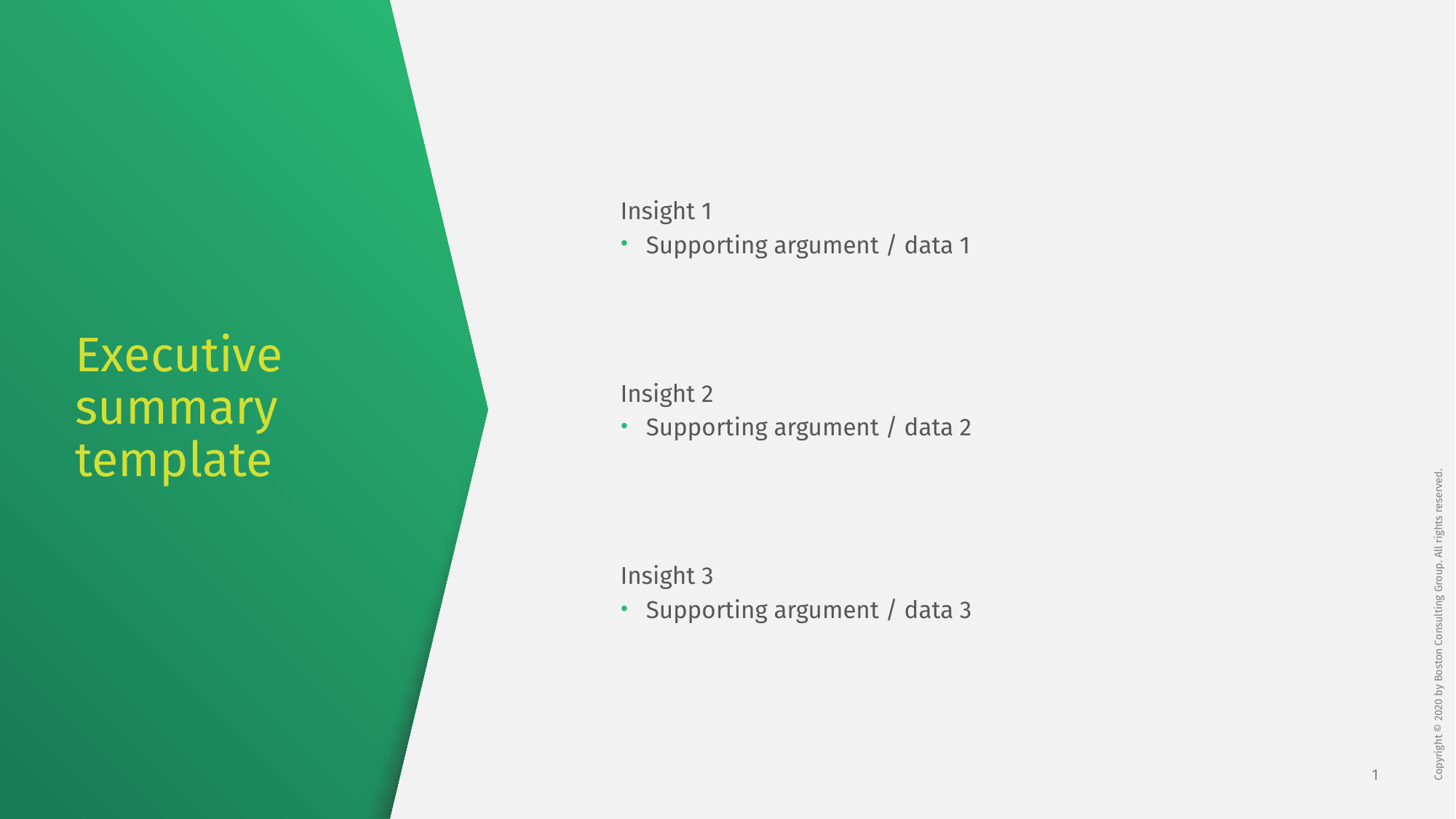

Insight 1
Supporting argument / data 1

Insight 2
Supporting argument / data 2

Insight 3
Supporting argument / data 3
# Executive summary template